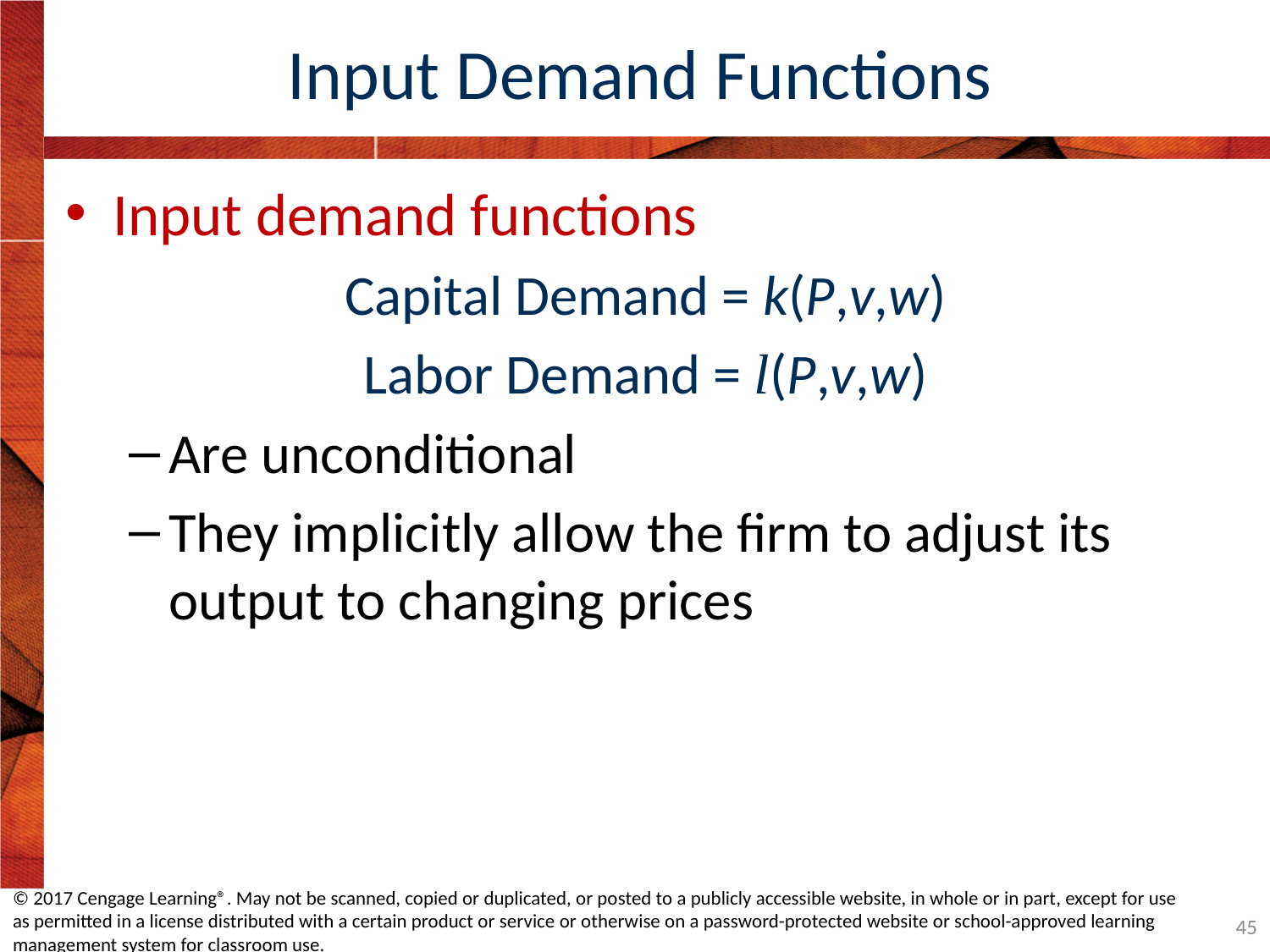

# Input Demand Functions
Input demand functions
Capital Demand = k(P,v,w)
Labor Demand = l(P,v,w)
Are unconditional
They implicitly allow the firm to adjust its output to changing prices
© 2017 Cengage Learning®. May not be scanned, copied or duplicated, or posted to a publicly accessible website, in whole or in part, except for use as permitted in a license distributed with a certain product or service or otherwise on a password-protected website or school-approved learning management system for classroom use.
45